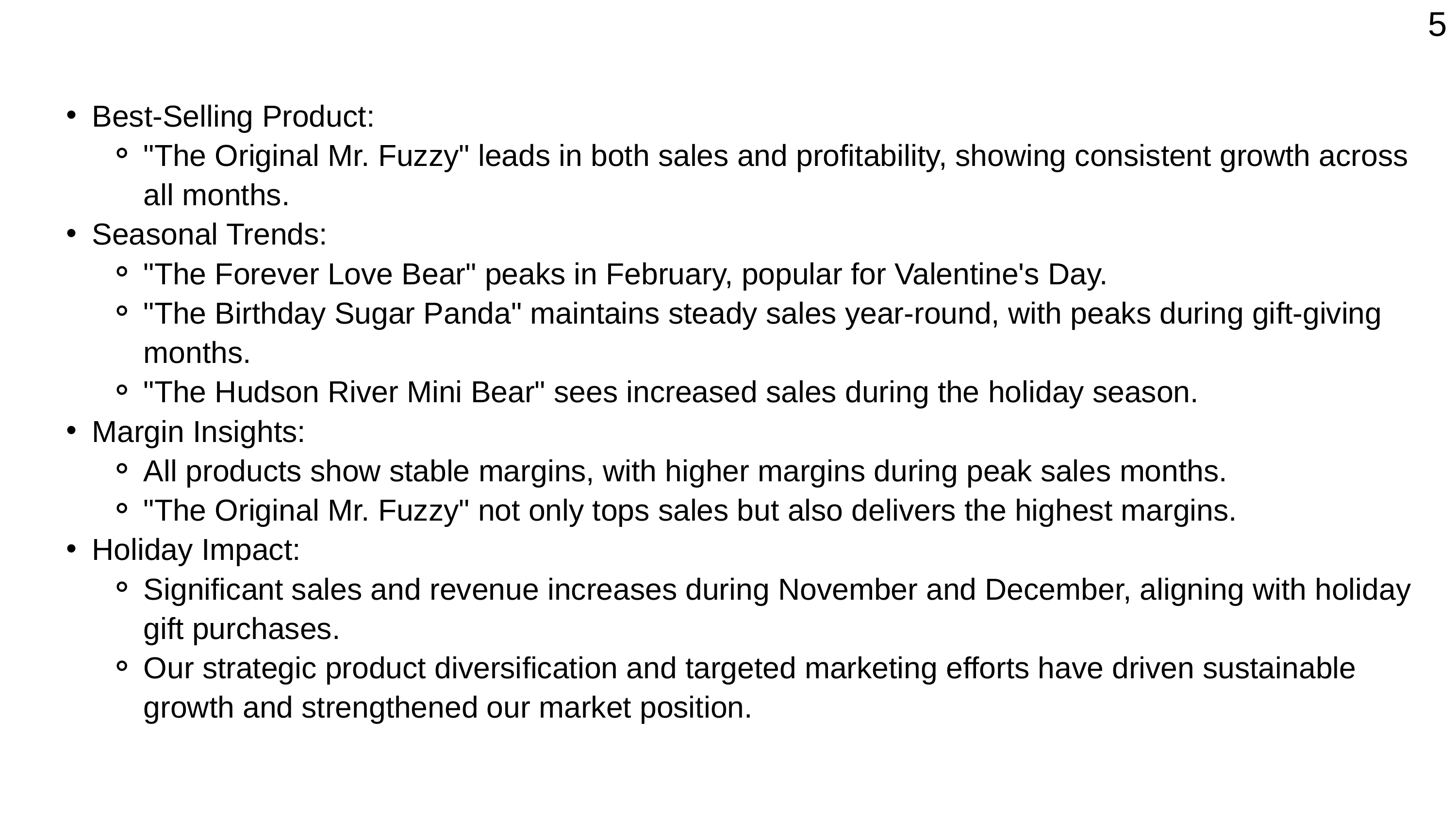

5

Best-Selling Product:
"The Original Mr. Fuzzy" leads in both sales and profitability, showing consistent growth across all months.
Seasonal Trends:
"The Forever Love Bear" peaks in February, popular for Valentine's Day.
"The Birthday Sugar Panda" maintains steady sales year-round, with peaks during gift-giving months.
"The Hudson River Mini Bear" sees increased sales during the holiday season.
Margin Insights:
All products show stable margins, with higher margins during peak sales months.
"The Original Mr. Fuzzy" not only tops sales but also delivers the highest margins.
Holiday Impact:
Significant sales and revenue increases during November and December, aligning with holiday gift purchases.
Our strategic product diversification and targeted marketing efforts have driven sustainable growth and strengthened our market position.